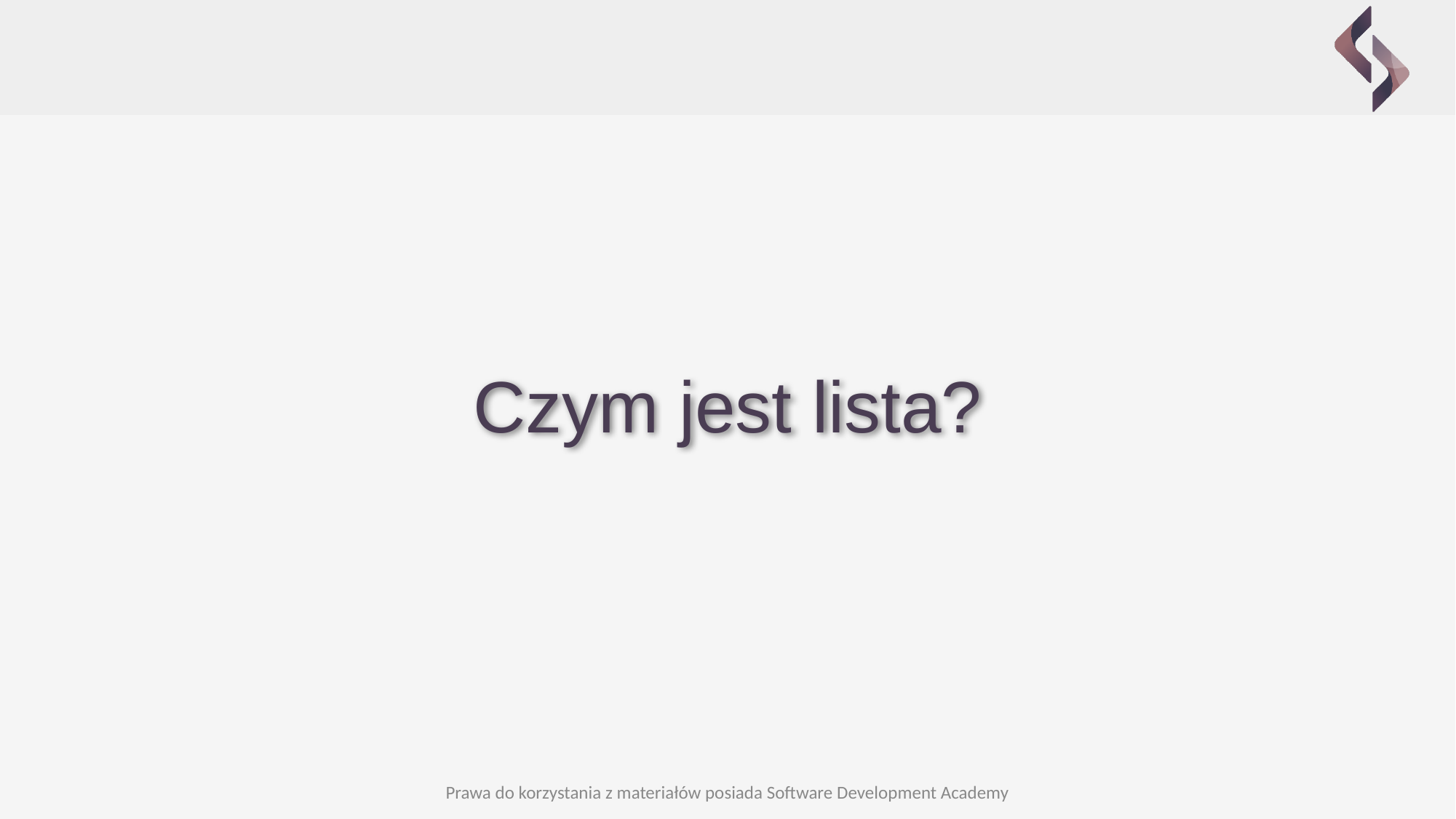

Czym jest lista?

Prawa do korzystania z materiałów posiada Software Development Academy